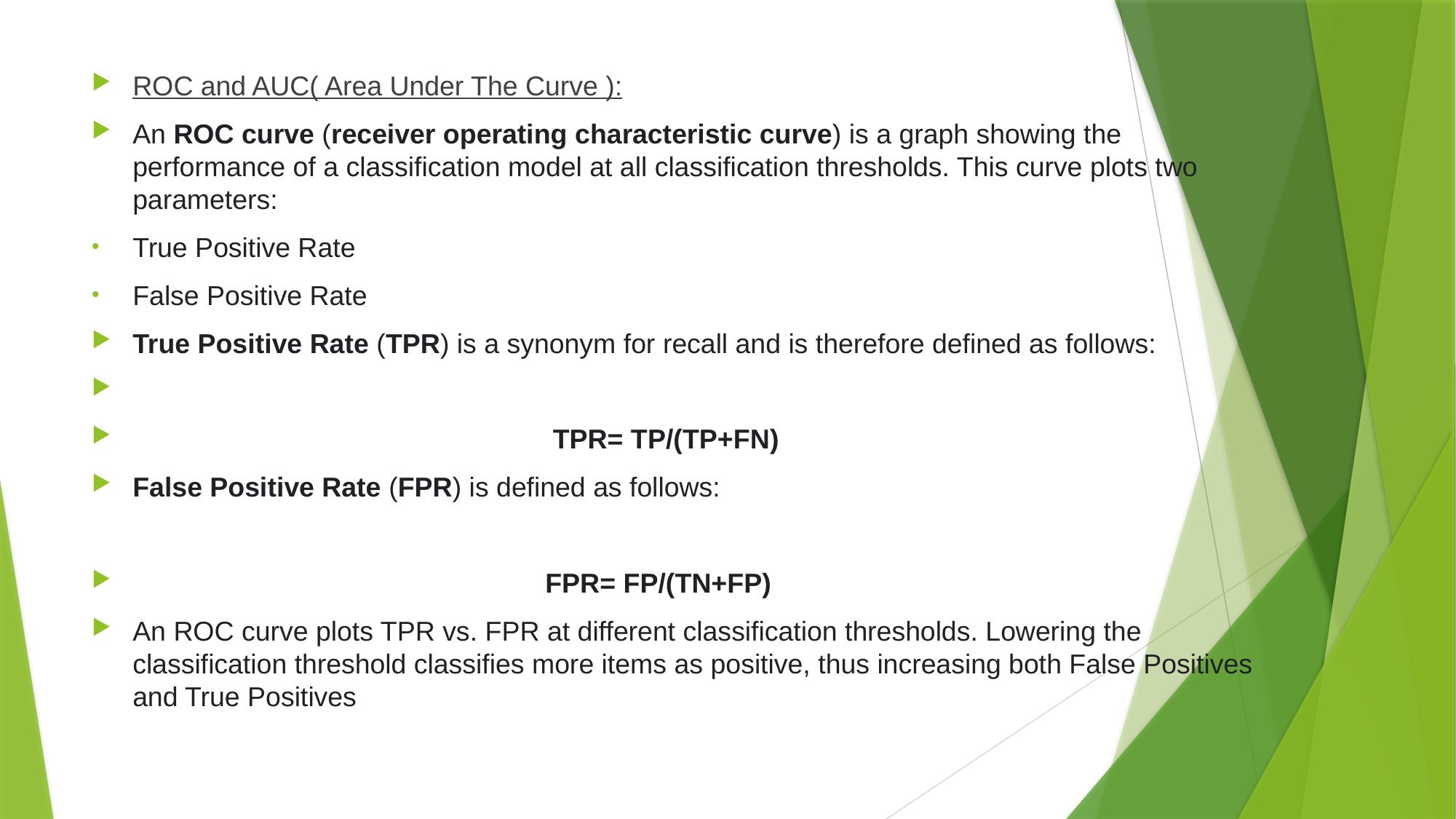

ROC and AUC( Area Under The Curve ):
An ROC curve (receiver operating characteristic curve) is a graph showing the performance of a classification model at all classification thresholds. This curve plots two parameters:
True Positive Rate
False Positive Rate
True Positive Rate (TPR) is a synonym for recall and is therefore defined as follows:

                                                       TPR= TP/(TP+FN)
False Positive Rate (FPR) is defined as follows:

                                                      FPR= FP/(TN+FP)
An ROC curve plots TPR vs. FPR at different classification thresholds. Lowering the classification threshold classifies more items as positive, thus increasing both False Positives and True Positives